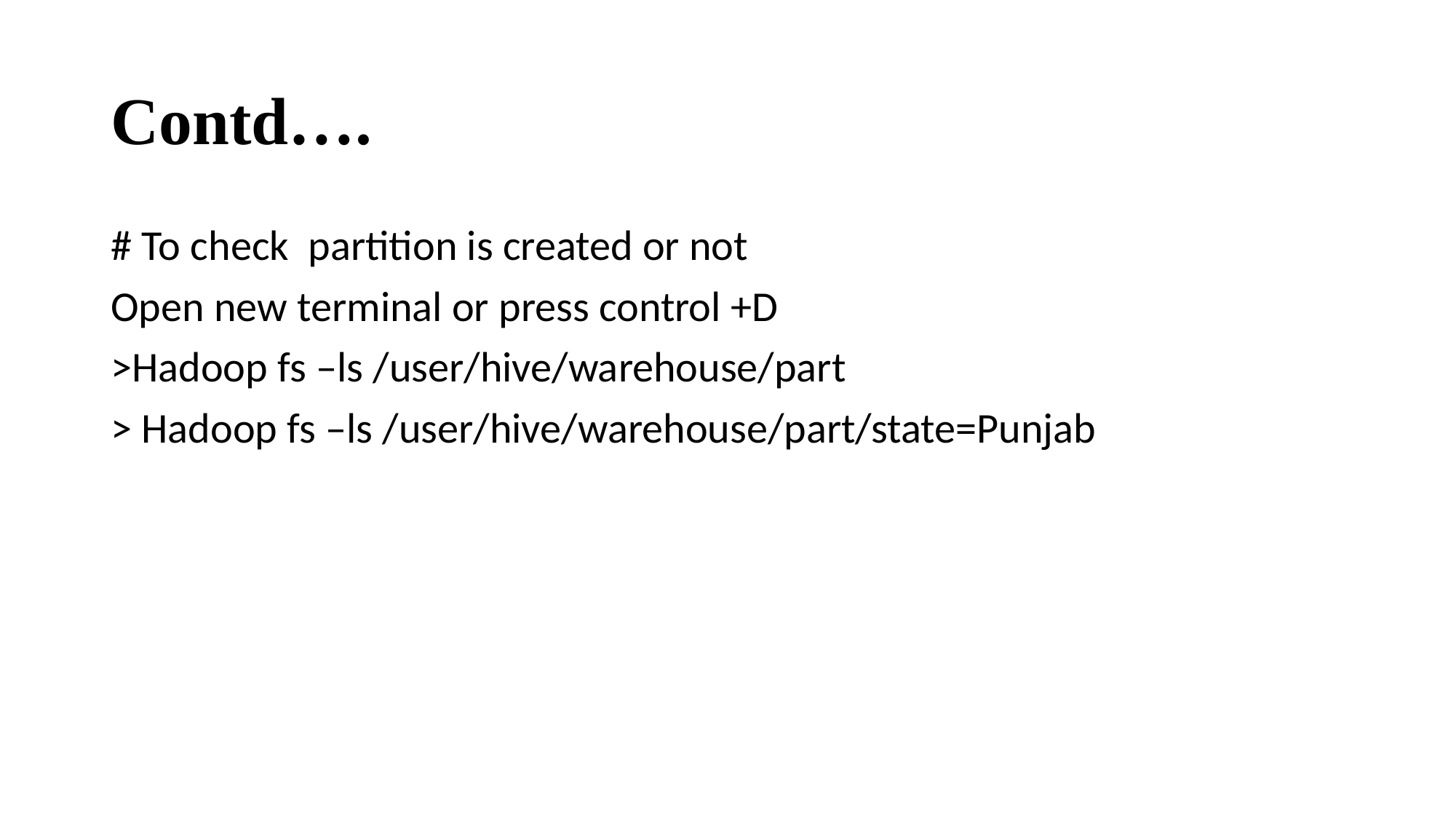

# Contd….
# To check  partition is created or not
Open new terminal or press control +D
>Hadoop fs –ls /user/hive/warehouse/part
> Hadoop fs –ls /user/hive/warehouse/part/state=Punjab